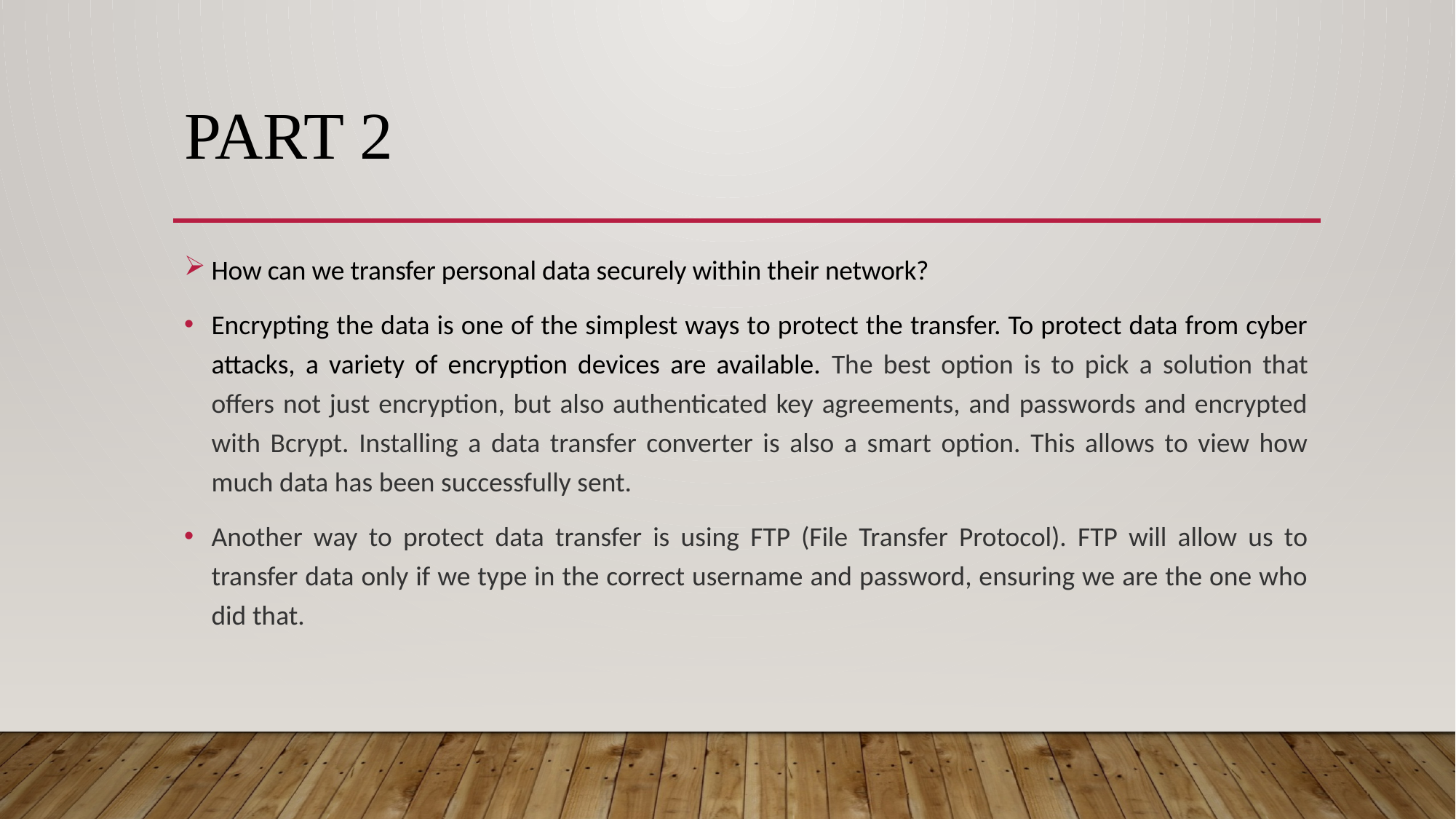

# PART 2
How can we transfer personal data securely within their network?
Encrypting the data is one of the simplest ways to protect the transfer. To protect data from cyber attacks, a variety of encryption devices are available. The best option is to pick a solution that offers not just encryption, but also authenticated key agreements, and passwords and encrypted with Bcrypt. Installing a data transfer converter is also a smart option. This allows to view how much data has been successfully sent.
Another way to protect data transfer is using FTP (File Transfer Protocol). FTP will allow us to transfer data only if we type in the correct username and password, ensuring we are the one who did that.